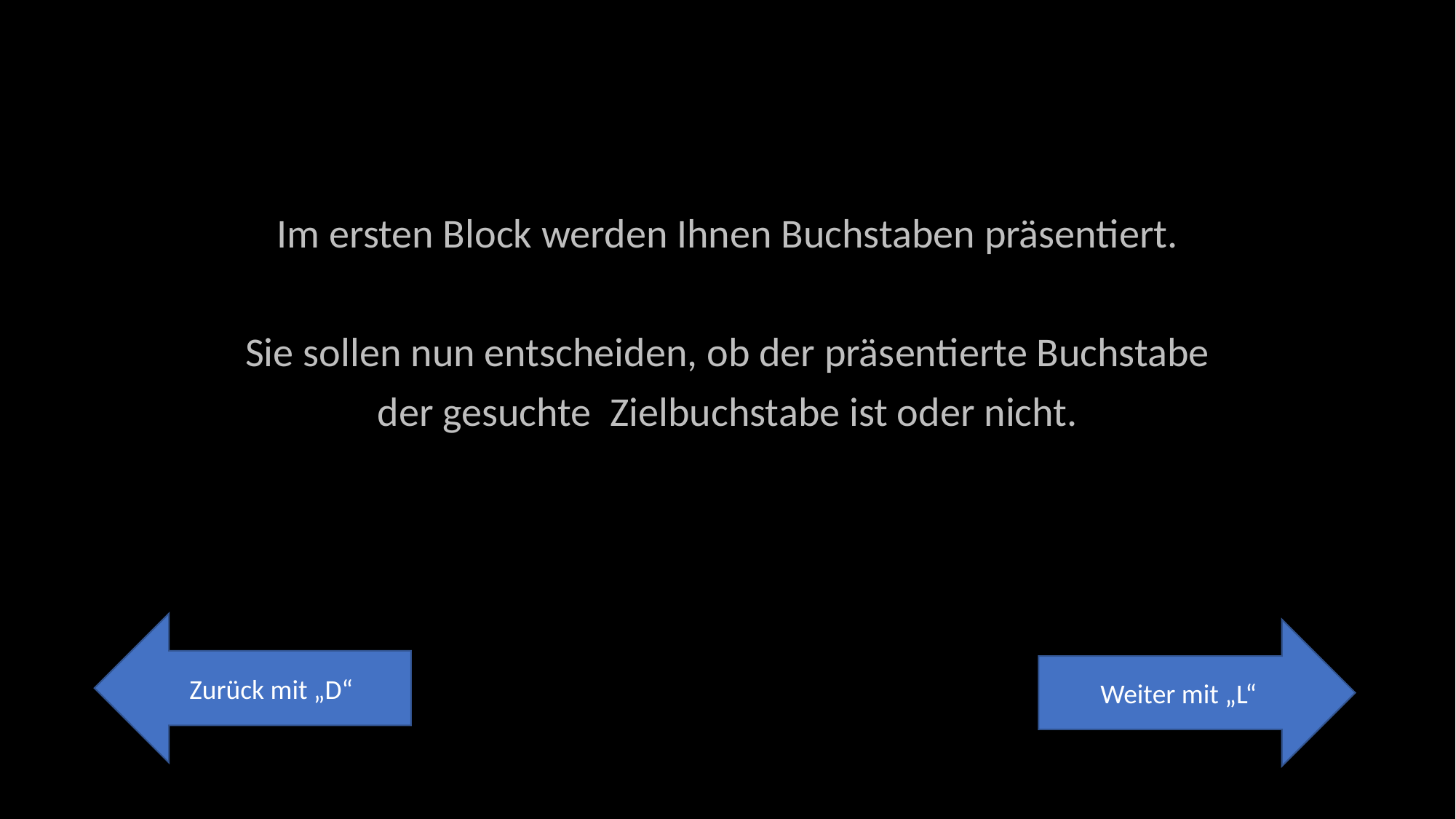

Im ersten Block werden Ihnen Buchstaben präsentiert.

Sie sollen nun entscheiden, ob der präsentierte Buchstabe
der gesuchte  Zielbuchstabe ist oder nicht.

Zurück mit „D“

Weiter mit „L“